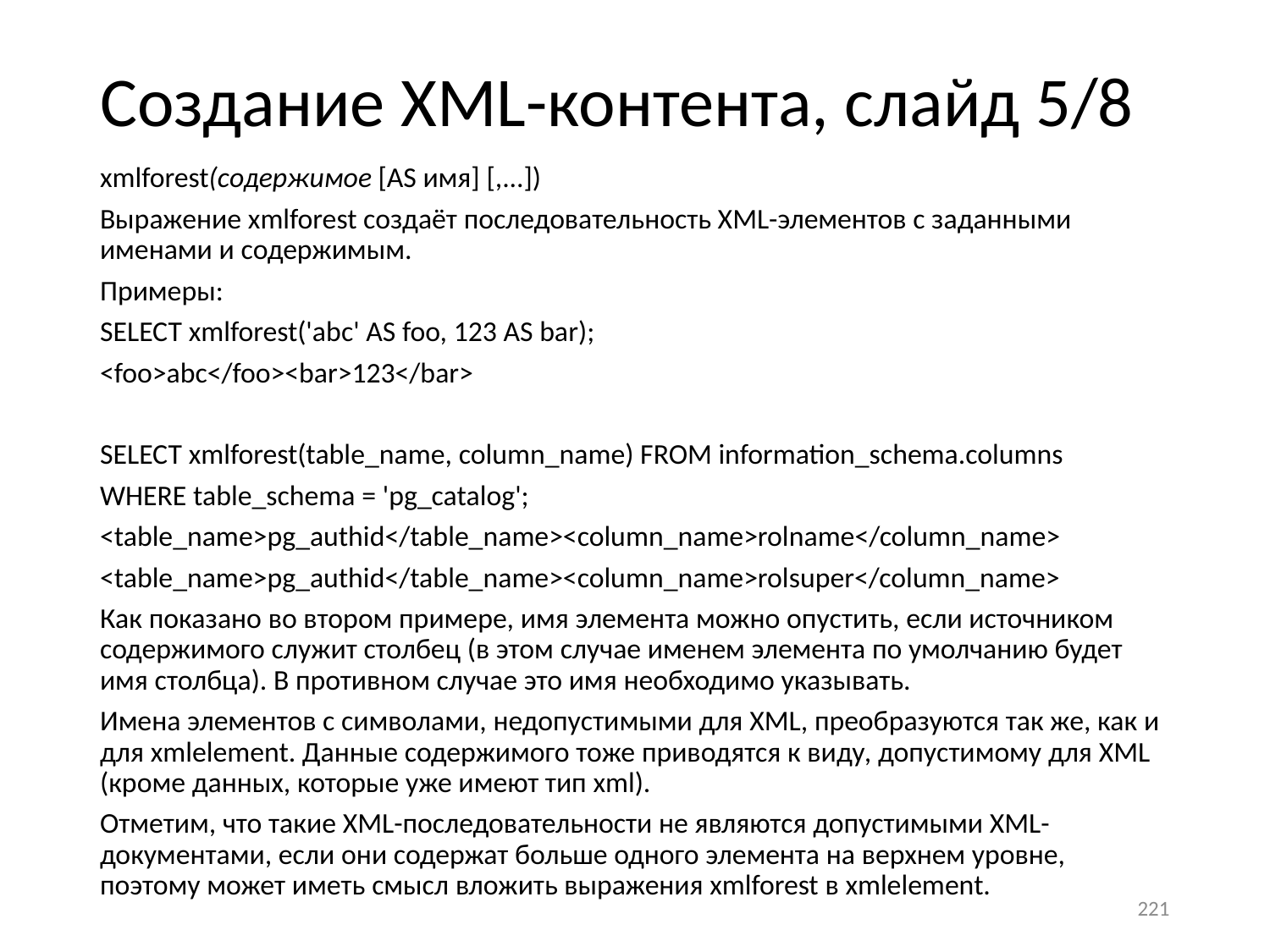

# Создание XML-контента, слайд 5/8
xmlforest(содержимое [AS имя] [,...])
Выражение xmlforest создаёт последовательность XML-элементов с заданными именами и содержимым.
Примеры:
SELECT xmlforest('abc' AS foo, 123 AS bar);
<foo>abc</foo><bar>123</bar>

SELECT xmlforest(table_name, column_name) FROM information_schema.columns
WHERE table_schema = 'pg_catalog';
<table_name>pg_authid</table_name><column_name>rolname</column_name>
<table_name>pg_authid</table_name><column_name>rolsuper</column_name>
Как показано во втором примере, имя элемента можно опустить, если источником содержимого служит столбец (в этом случае именем элемента по умолчанию будет имя столбца). В противном случае это имя необходимо указывать.
Имена элементов с символами, недопустимыми для XML, преобразуются так же, как и для xmlelement. Данные содержимого тоже приводятся к виду, допустимому для XML (кроме данных, которые уже имеют тип xml).
Отметим, что такие XML-последовательности не являются допустимыми XML-документами, если они содержат больше одного элемента на верхнем уровне, поэтому может иметь смысл вложить выражения xmlforest в xmlelement.
221